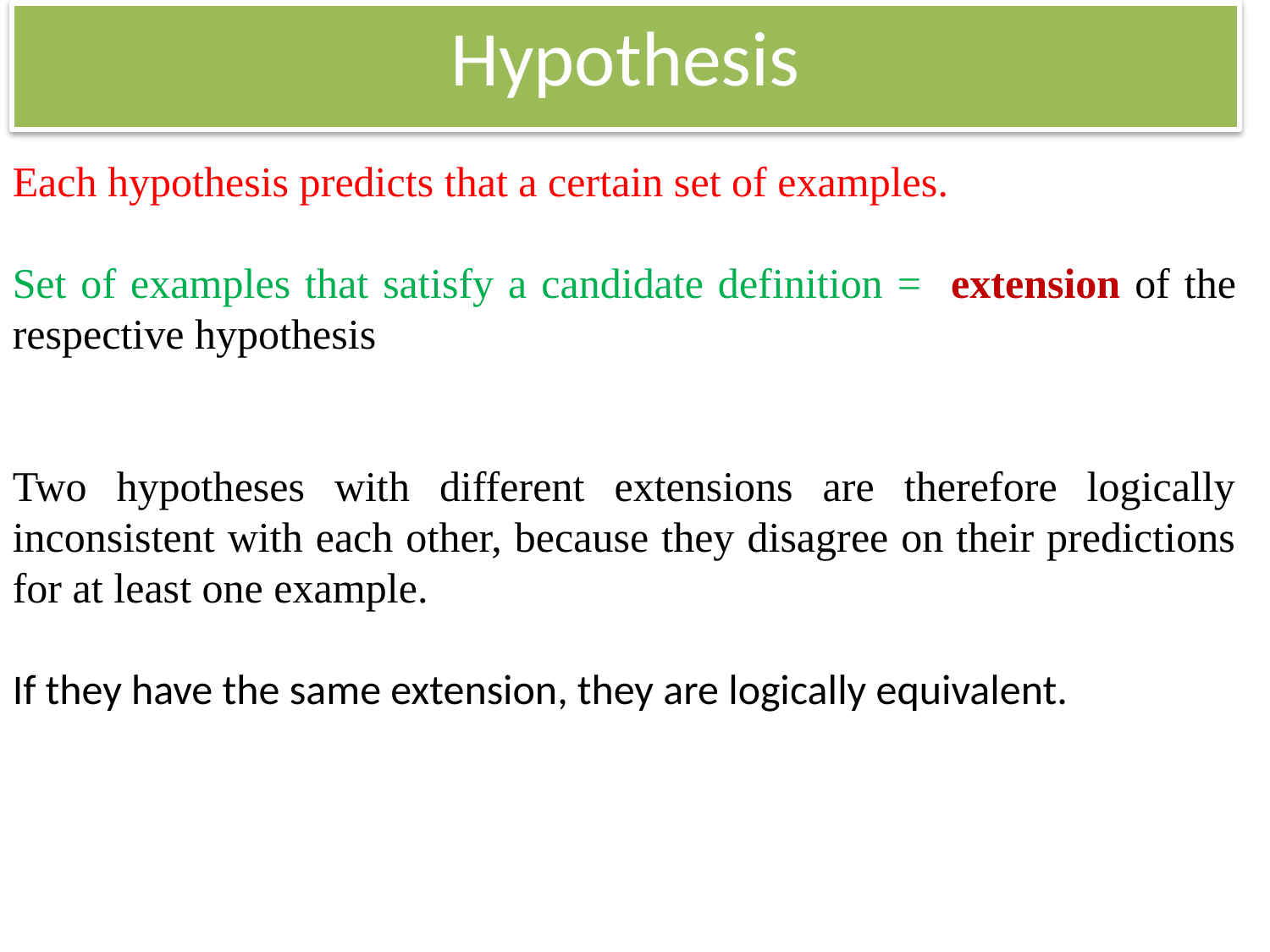

# Hypothesis
Each hypothesis predicts that a certain set of examples.

Set of examples that satisfy a candidate definition =  extension of the respective hypothesis

Two hypotheses with different extensions are therefore logically inconsistent with each other, because they disagree on their predictions for at least one example.

If they have the same extension, they are logically equivalent.